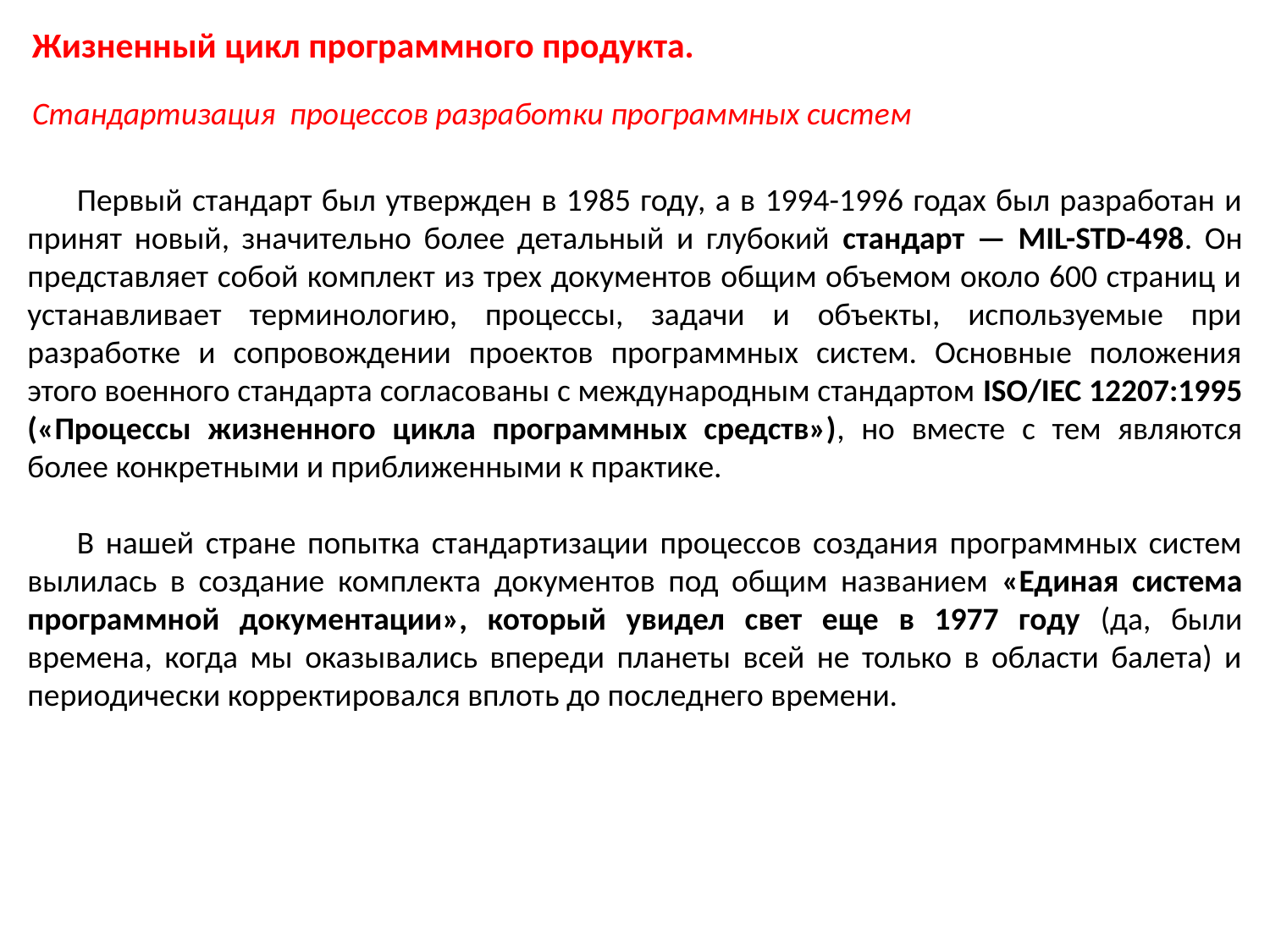

Жизненный цикл программного продукта.
Стандартизация  процессов разработки программных систем
Первый стандарт был утвержден в 1985 году, а в 1994-1996 годах был разработан и принят новый, значительно более детальный и глубокий стандарт — MIL-STD-498. Он представляет собой комплект из трех документов общим объемом около 600 страниц и устанавливает терминологию, процессы, задачи и объекты, используемые при разработке и сопровождении проектов программных систем. Основные положения этого военного стандарта согласованы с международным стандартом ISO/IEC 12207:1995 («Процессы жизненного цикла программных средств»), но вместе с тем являются более конкретными и приближенными к практике.

В нашей стране попытка стандартизации процессов создания программных систем вылилась в создание комплекта документов под общим названием «Единая система программной документации», который увидел свет еще в 1977 году (да, были времена, когда мы оказывались впереди планеты всей не только в области балета) и периодически корректировался вплоть до последнего времени.